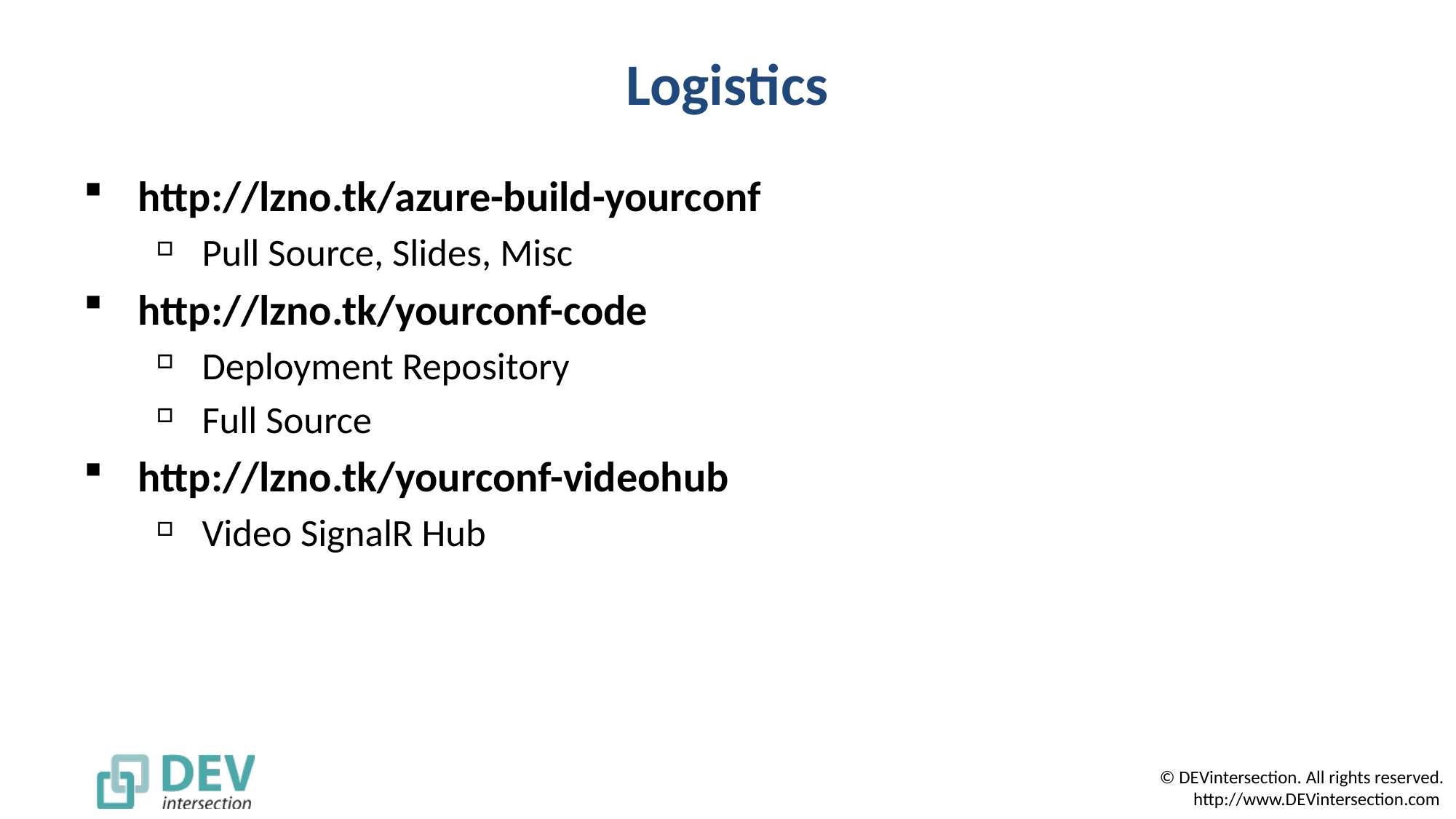

# Logistics
http://lzno.tk/azure-build-yourconf
Pull Source, Slides, Misc
http://lzno.tk/yourconf-code
Deployment Repository
Full Source
http://lzno.tk/yourconf-videohub
Video SignalR Hub